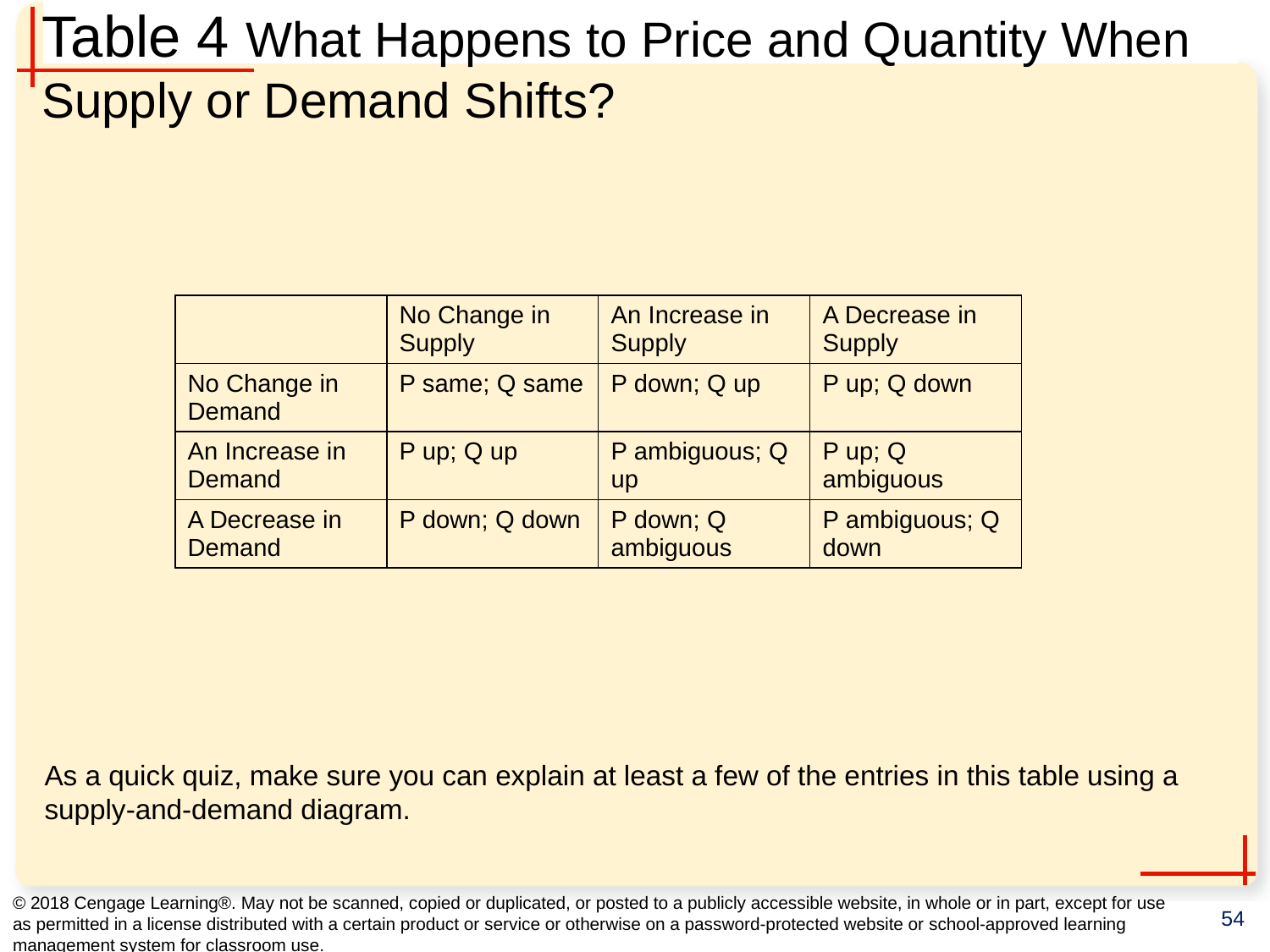

# Table 4 What Happens to Price and Quantity When Supply or Demand Shifts?
| Demand | No Change in Supply | An Increase in Supply | A Decrease in Supply |
| --- | --- | --- | --- |
| No Change in Demand | P same; Q same | P down; Q up | P up; Q down |
| An Increase in Demand | P up; Q up | P ambiguous; Q up | P up; Q ambiguous |
| A Decrease in Demand | P down; Q down | P down; Q ambiguous | P ambiguous; Q down |
As a quick quiz, make sure you can explain at least a few of the entries in this table using a supply-and-demand diagram.
© 2018 Cengage Learning®. May not be scanned, copied or duplicated, or posted to a publicly accessible website, in whole or in part, except for use as permitted in a license distributed with a certain product or service or otherwise on a password-protected website or school-approved learning management system for classroom use.
54